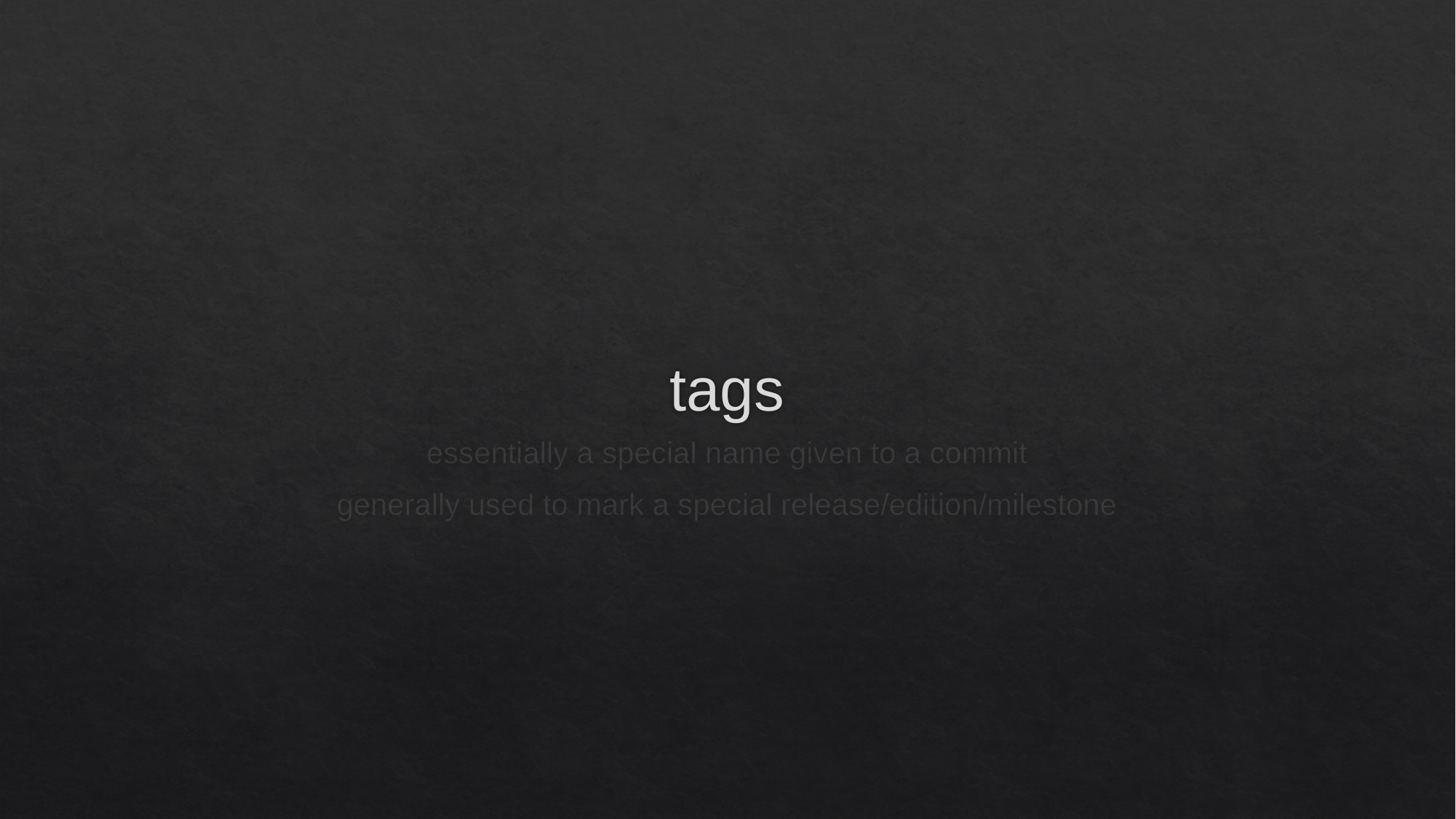

# tags
essentially a special name given to a commit
generally used to mark a special release/edition/milestone